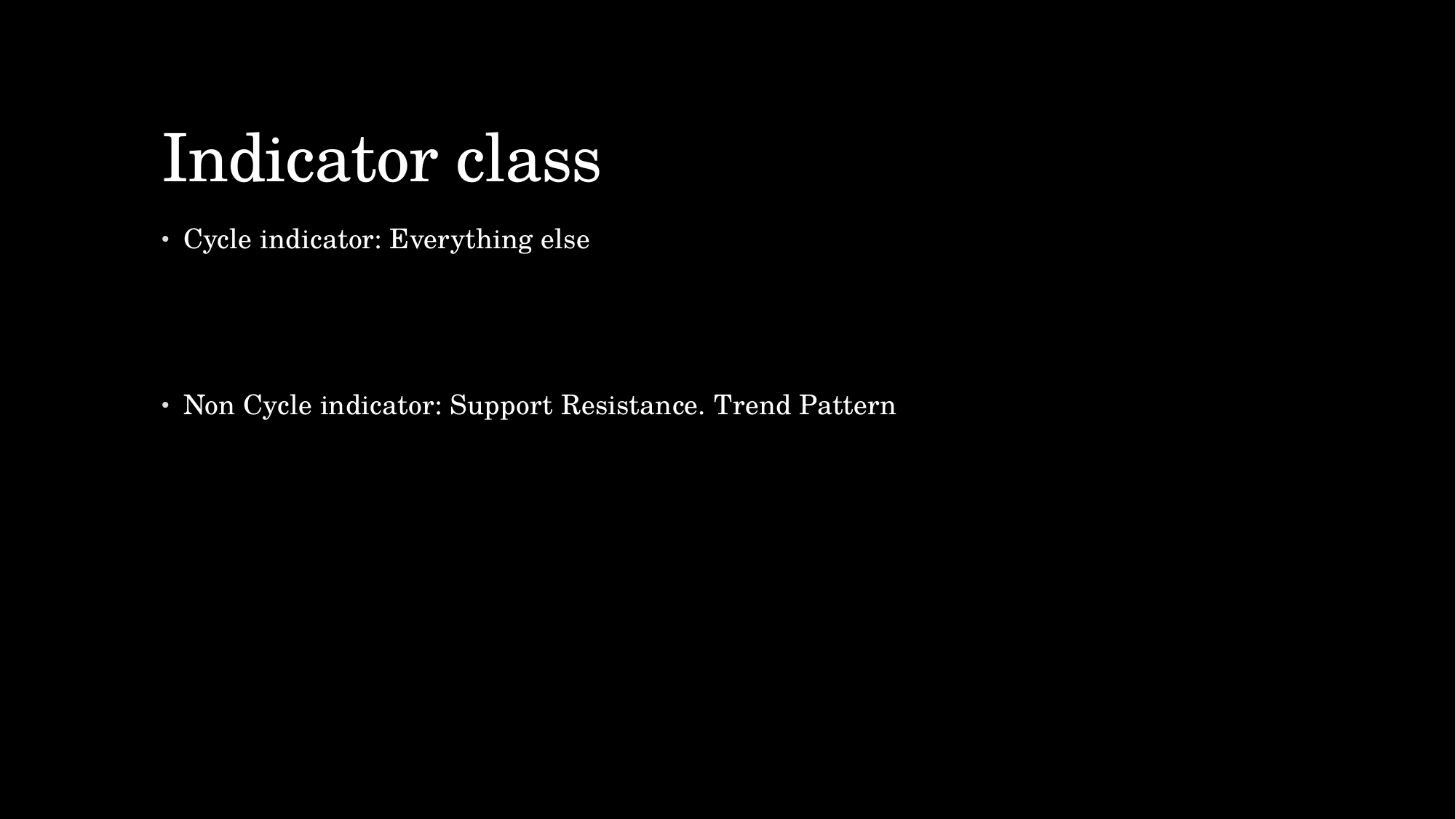

# Indicator class
Cycle indicator: Everything else

Non Cycle indicator: Support Resistance. Trend Pattern